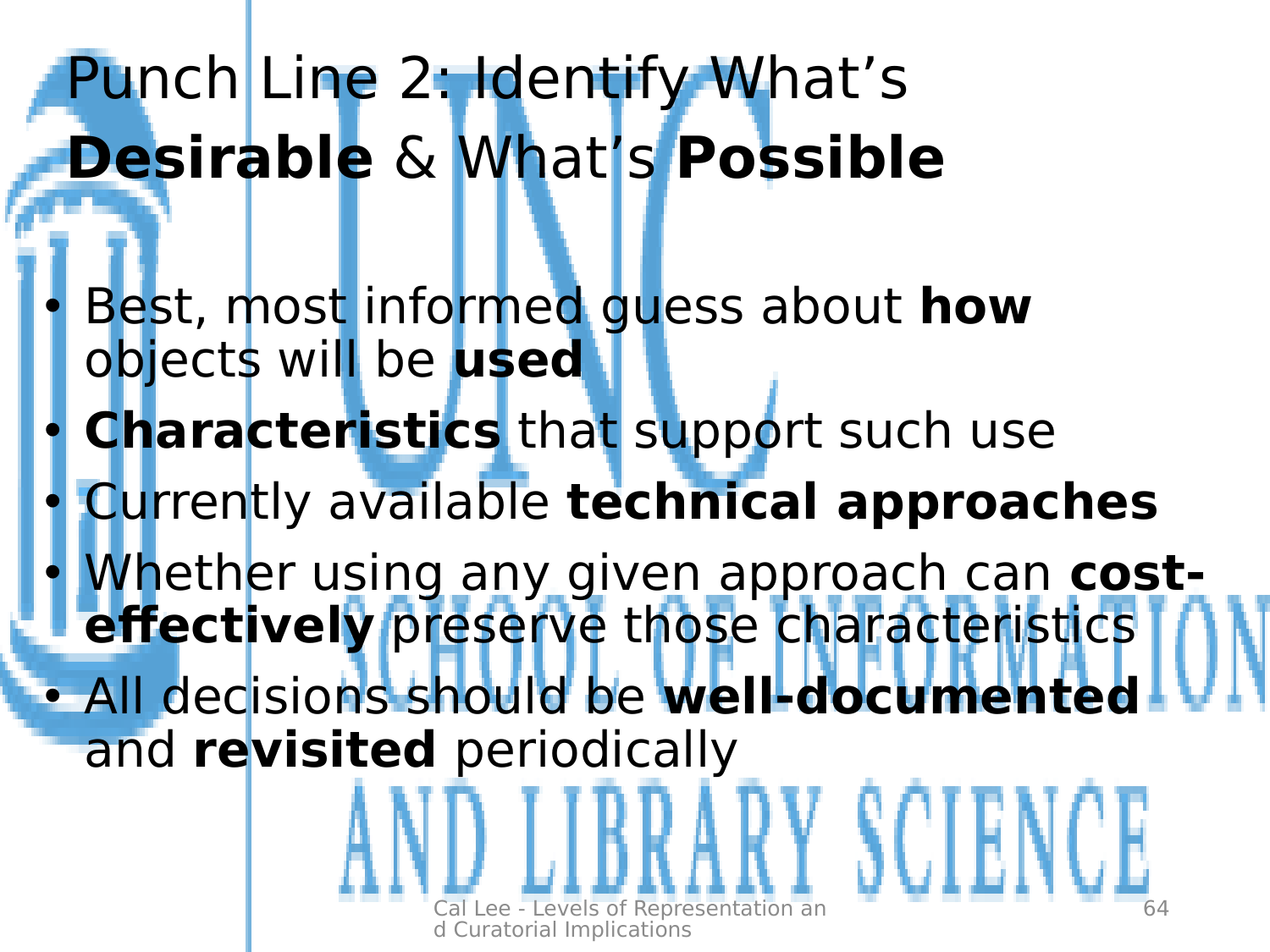

# Punch Line 2: Identify What’s Desirable & What’s Possible
Best, most informed guess about how objects will be used
Characteristics that support such use
Currently available technical approaches
Whether using any given approach can cost-effectively preserve those characteristics
All decisions should be well-documented and revisited periodically
Cal Lee - Levels of Representation and Curatorial Implications
64